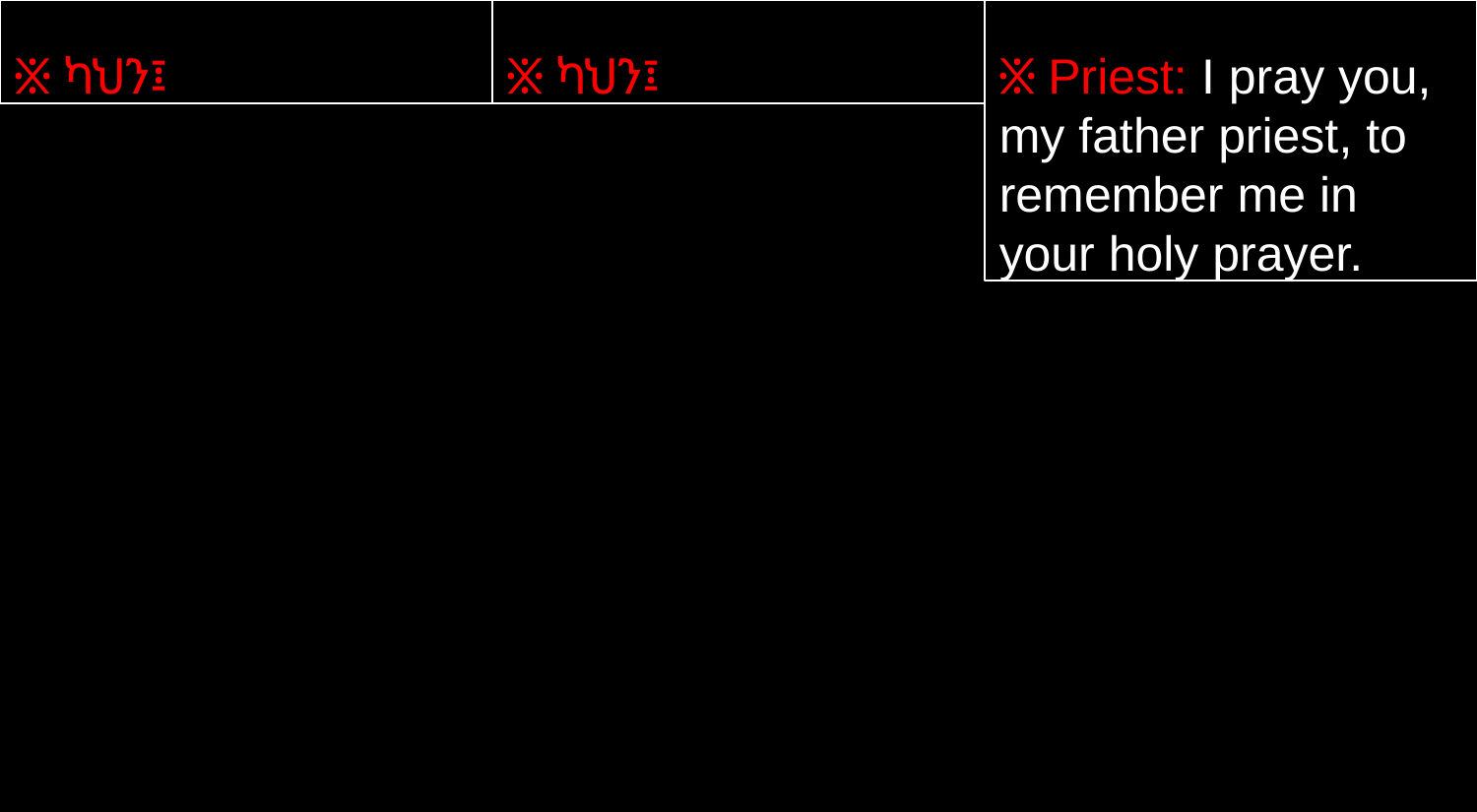

፠ ካህን፤

፠ ካህን፤

፠ Priest: I pray you, my father priest, to remember me in your holy prayer.